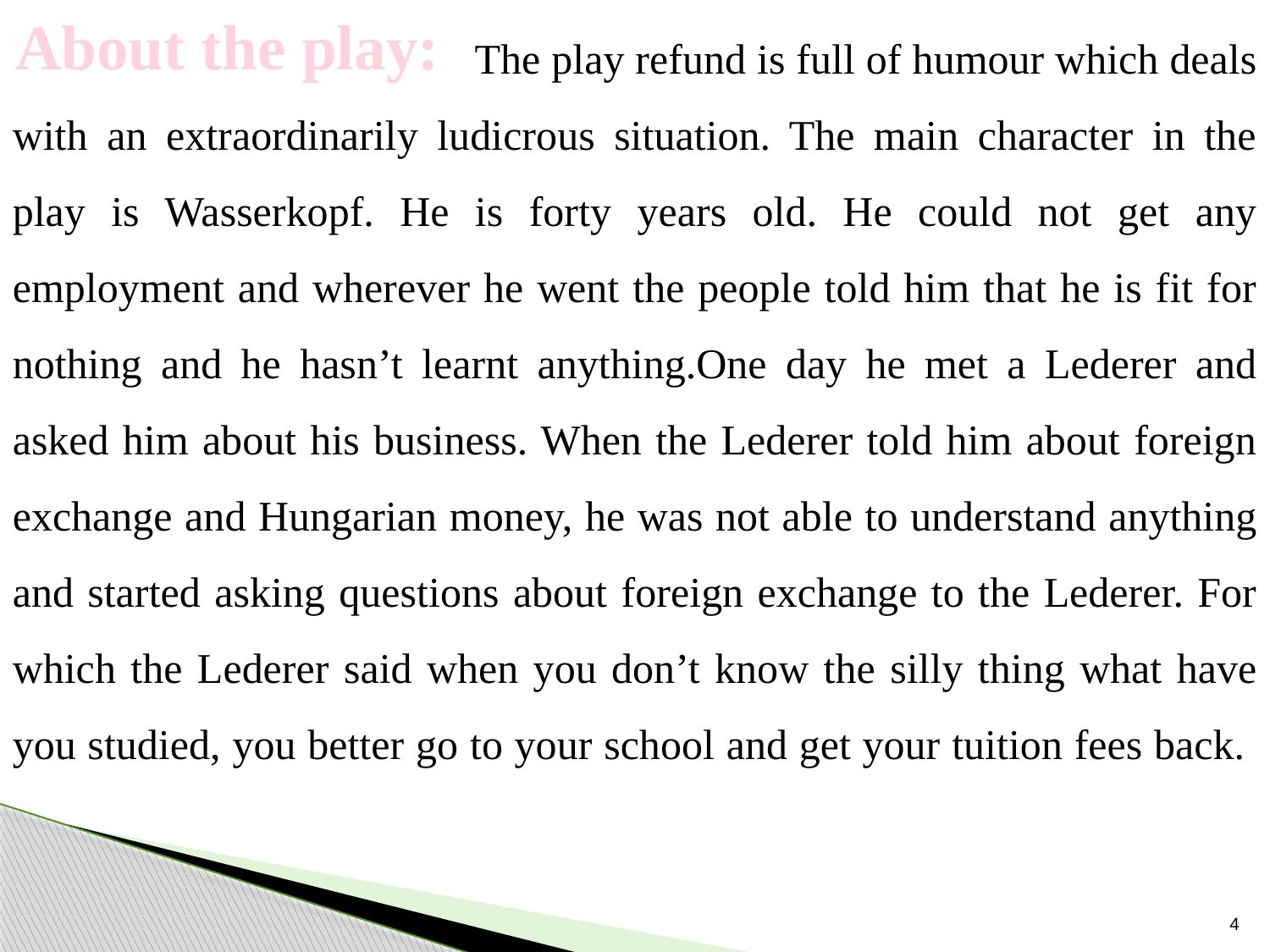

The play refund is full of humour which deals with an extraordinarily ludicrous situation. The main character in the play is Wasserkopf. He is forty years old. He could not get any employment and wherever he went the people told him that he is fit for nothing and he hasn’t learnt anything.One day he met a Lederer and asked him about his business. When the Lederer told him about foreign exchange and Hungarian money, he was not able to understand anything and started asking questions about foreign exchange to the Lederer. For which the Lederer said when you don’t know the silly thing what have you studied, you better go to your school and get your tuition fees back.
About the play:
4